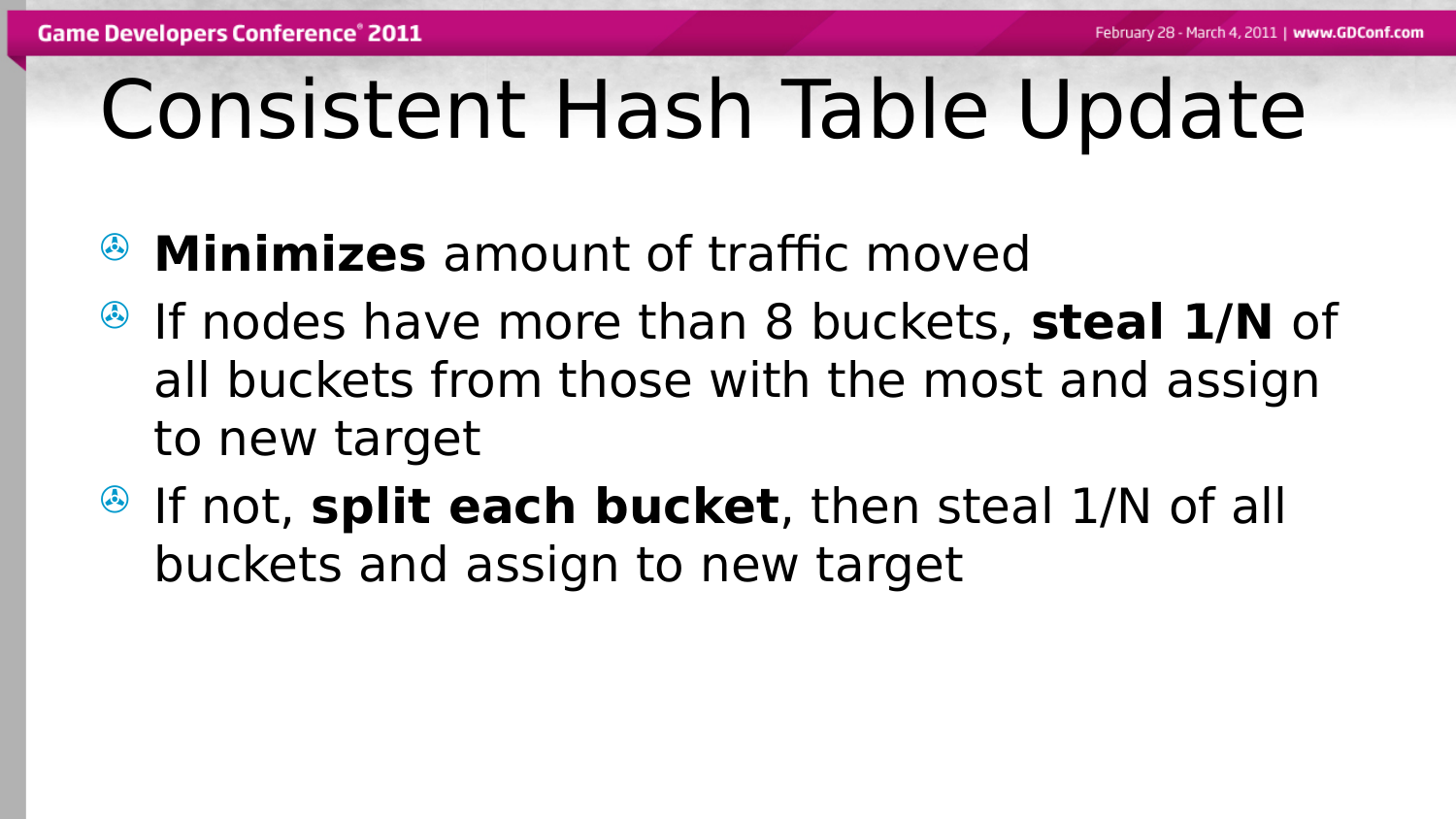

# Consistent Hash Table Update
Minimizes amount of traffic moved
If nodes have more than 8 buckets, steal 1/N of all buckets from those with the most and assign to new target
If not, split each bucket, then steal 1/N of all buckets and assign to new target